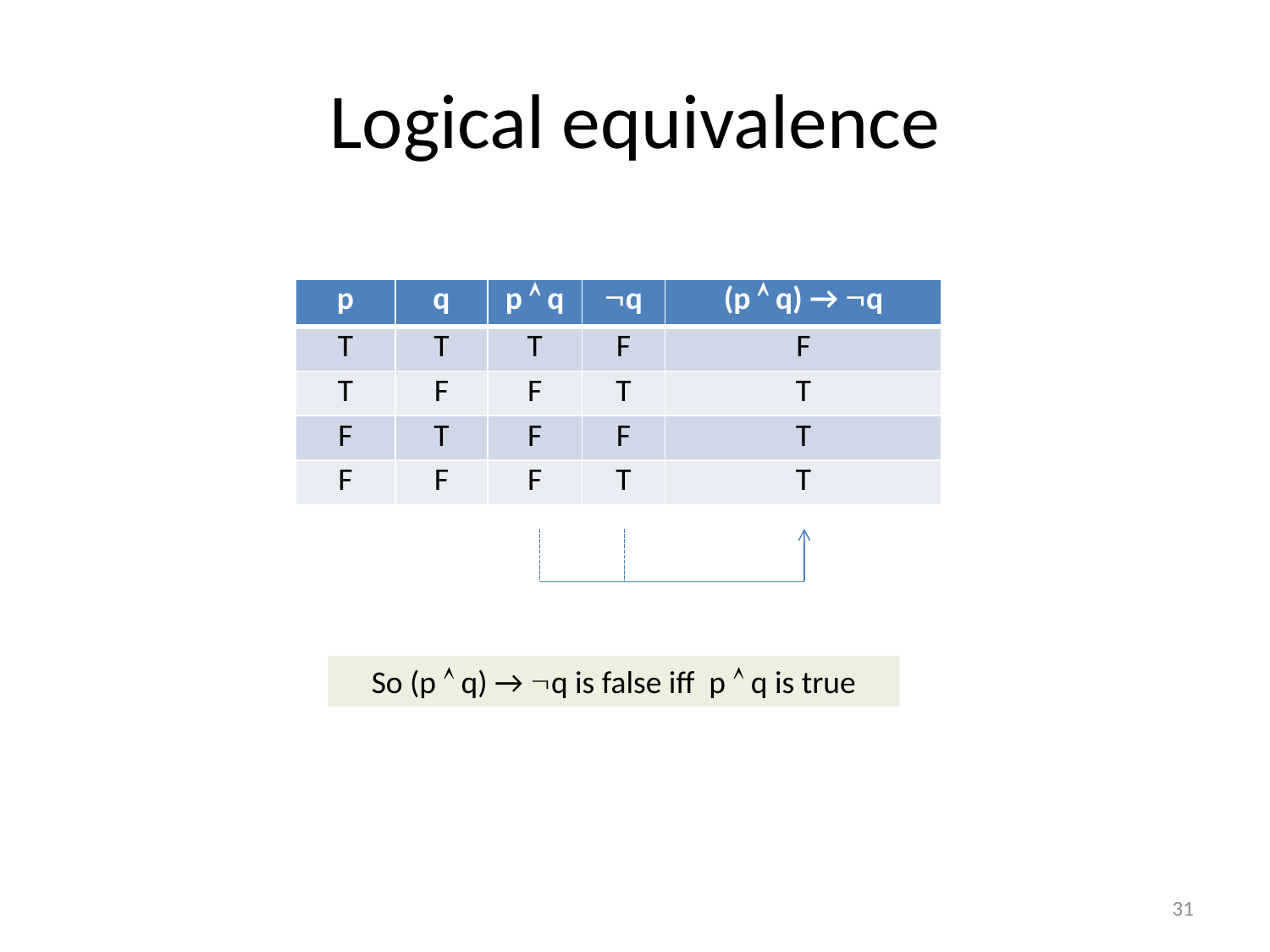

# Logical equivalence
| p | q | p ∧ q | ¬q | (p ∧ q) → ¬q |
| --- | --- | --- | --- | --- |
| T | T | T | F | F |
| T | F | F | T | T |
| F | T | F | F | T |
| F | F | F | T | T |
So (p ∧ q) → ¬q is false iff  p ∧ q is true
31